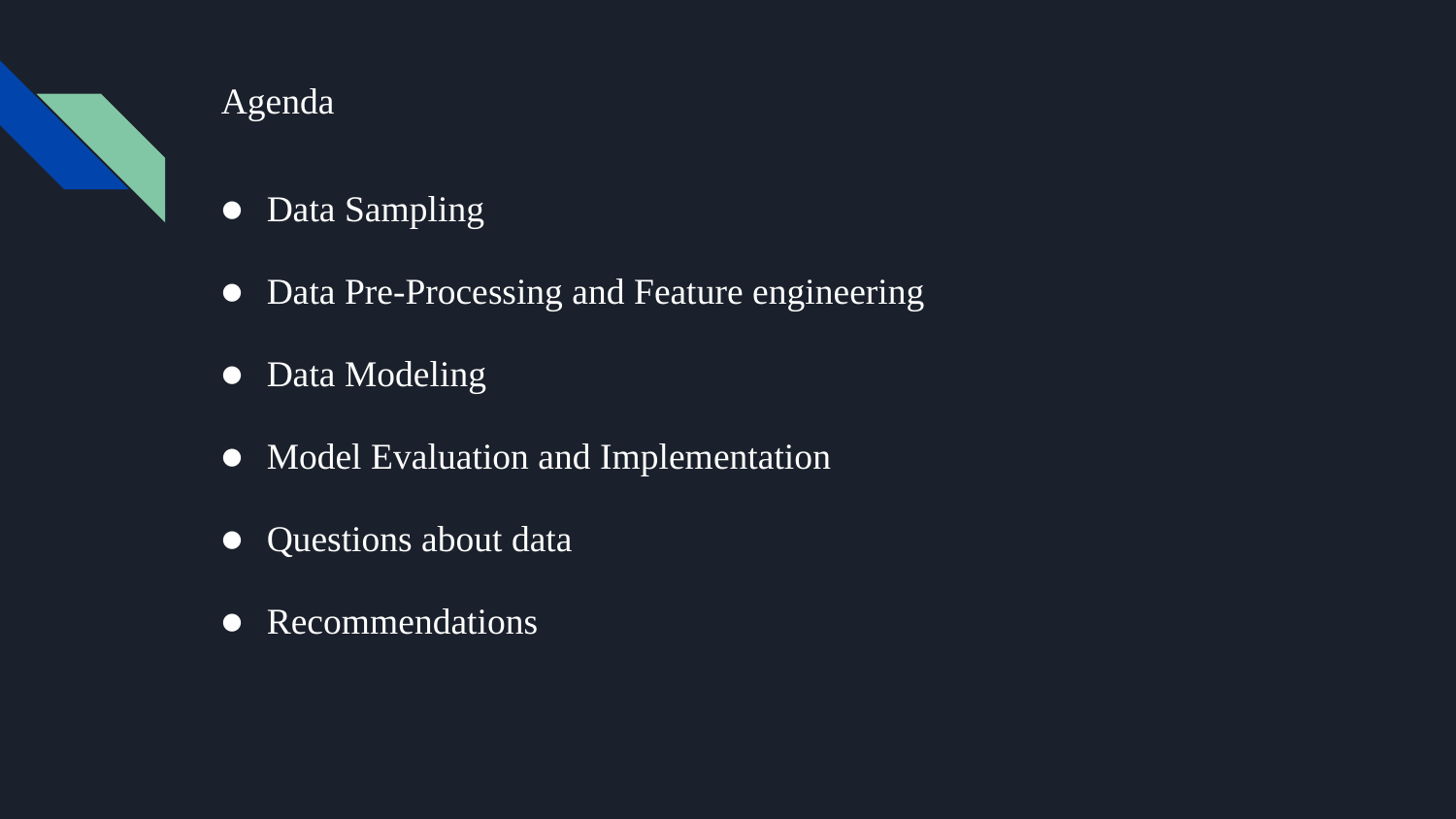

# Agenda
Data Sampling
Data Pre-Processing and Feature engineering
Data Modeling
Model Evaluation and Implementation
Questions about data
Recommendations